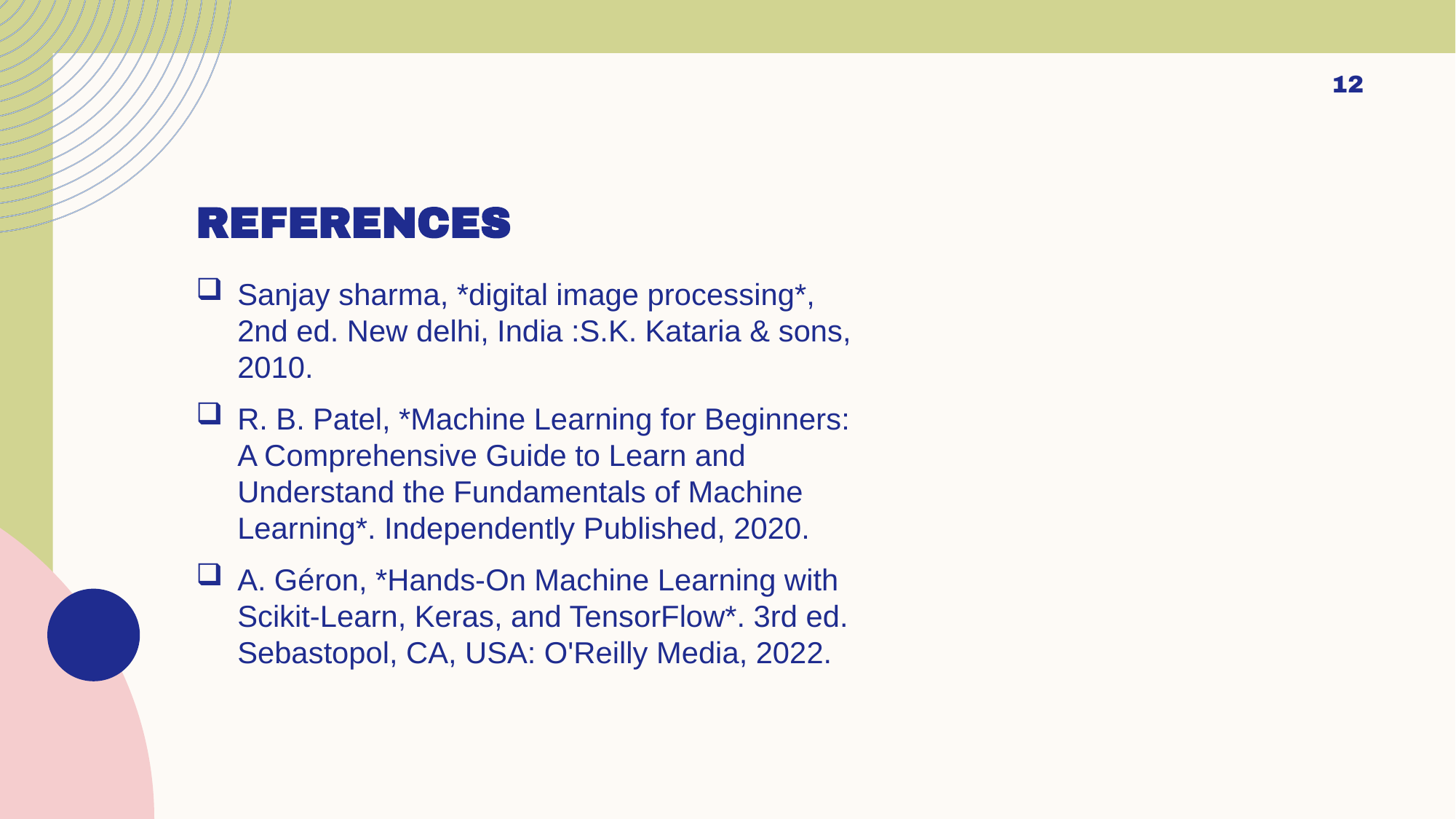

12
# References
Sanjay sharma, *digital image processing*, 2nd ed. New delhi, India :S.K. Kataria & sons, 2010.
R. B. Patel, *Machine Learning for Beginners: A Comprehensive Guide to Learn and Understand the Fundamentals of Machine Learning*. Independently Published, 2020.
A. Géron, *Hands-On Machine Learning with Scikit-Learn, Keras, and TensorFlow*. 3rd ed. Sebastopol, CA, USA: O'Reilly Media, 2022.